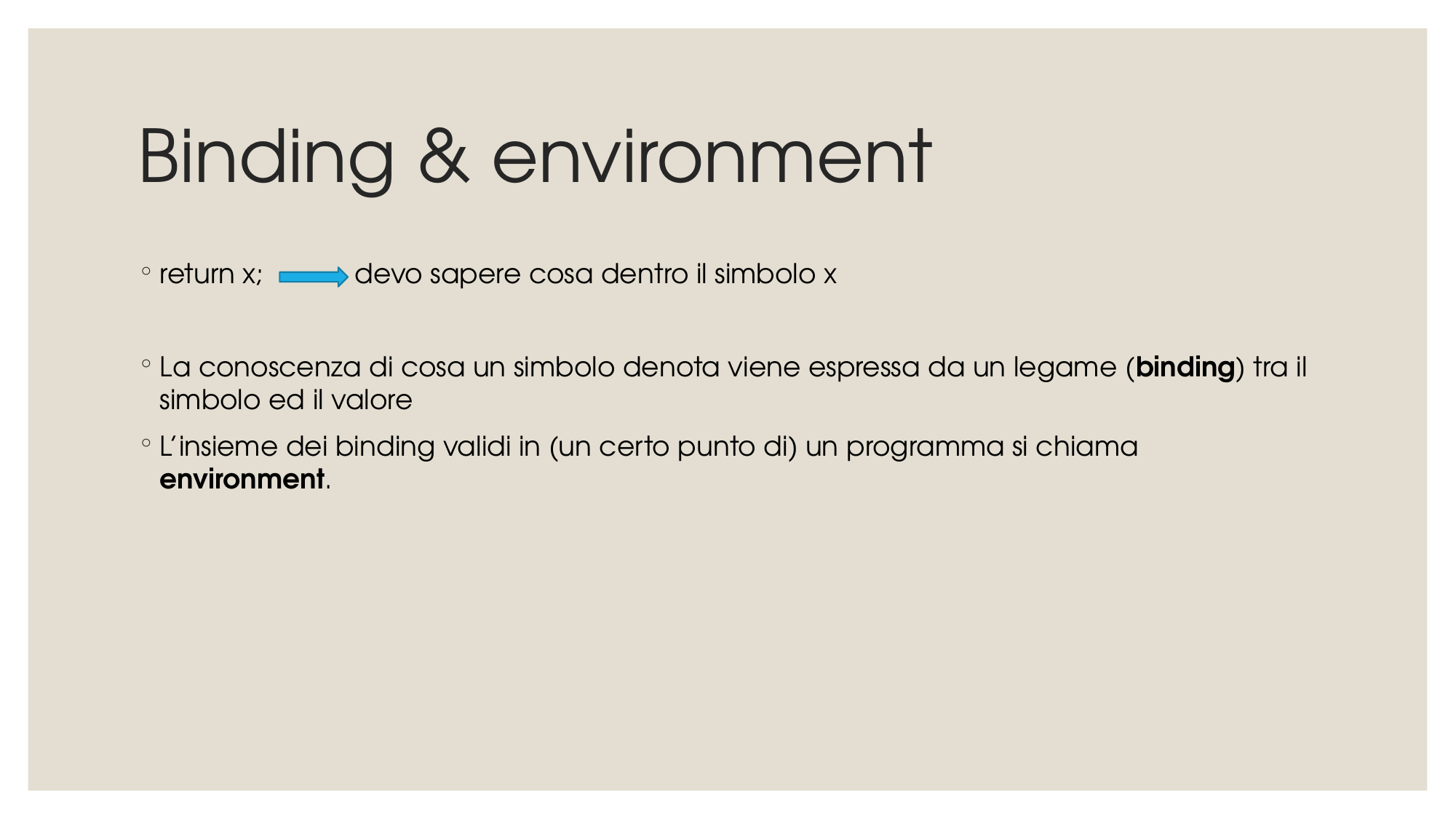

# Binding & environment
return x;            devo sapere cosa dentro il simbolo x

La conoscenza di cosa un simbolo denota viene espressa da un legame (binding) tra il simbolo ed il valore
L’insieme dei binding validi in (un certo punto di) un programma si chiama environment.